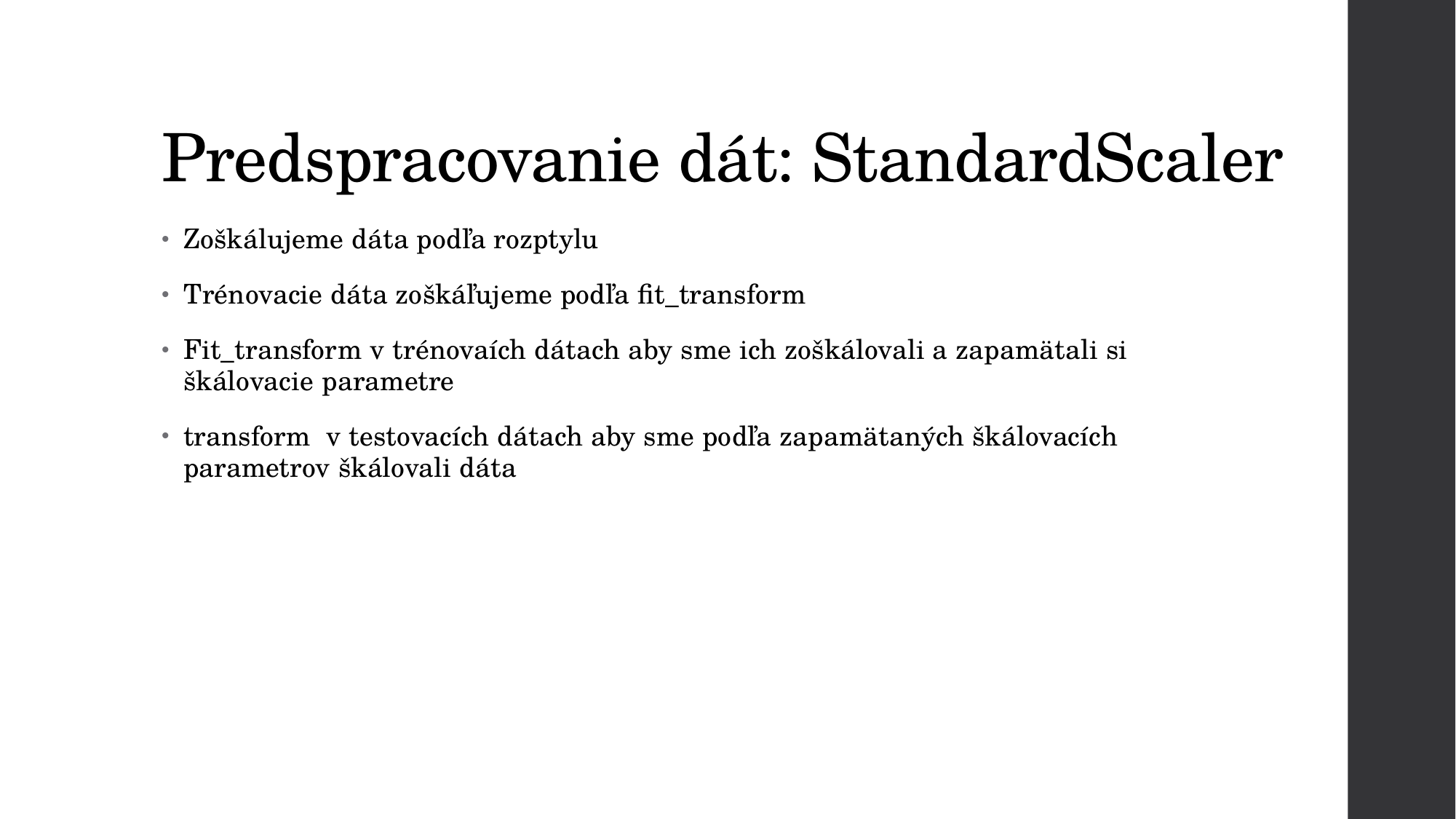

# Predspracovanie dát: StandardScaler
Zoškálujeme dáta podľa rozptylu
Trénovacie dáta zoškáľujeme podľa fit_transform
Fit_transform v trénovaích dátach aby sme ich zoškálovali a zapamätali si škálovacie parametre
transform  v testovacích dátach aby sme podľa zapamätaných škálovacích parametrov škálovali dáta